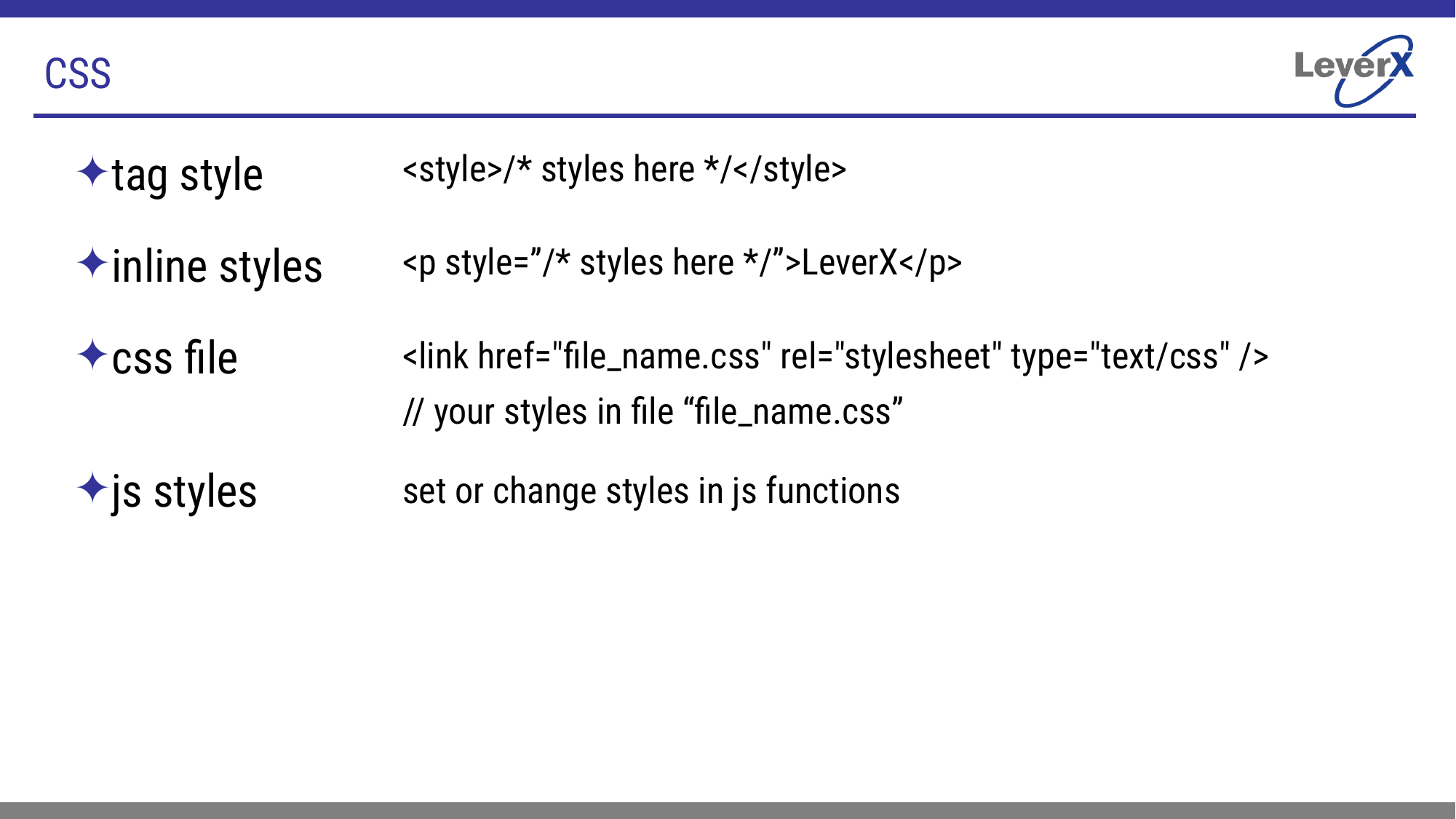

# CSS
tag style

inline styles

css file

js styles
<style>/* styles here */</style>

<p style=”/* styles here */”>LeverX</p>

<link href="file_name.css" rel="stylesheet" type="text/css" />
// your styles in file “file_name.css”

set or change styles in js functions